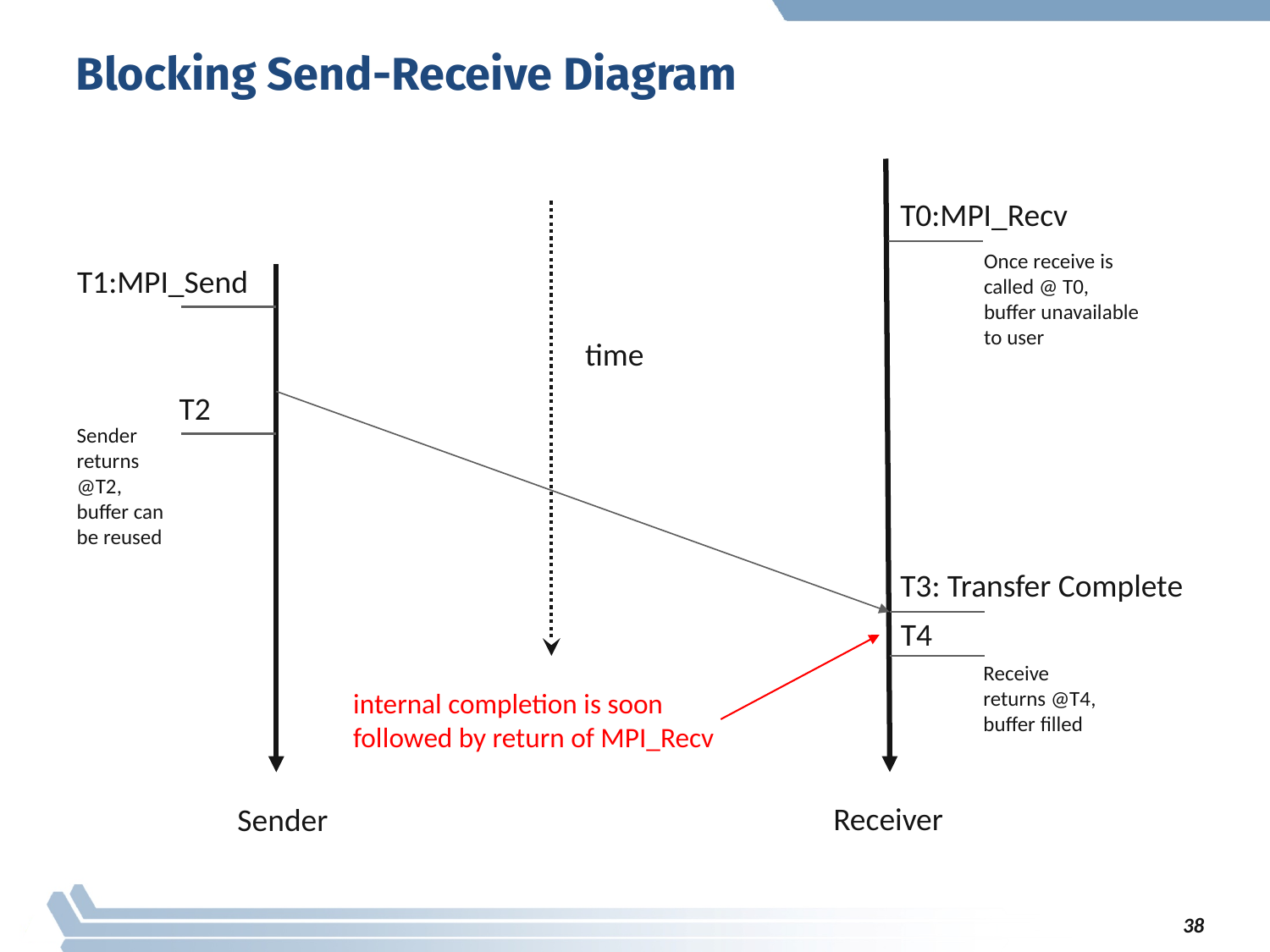

Blocking Send-Receive Diagram
T0:MPI_Recv
Once receive is called @ T0, buffer unavailable to user
T1:MPI_Send
time
T2
Sender returns @T2, buffer can be reused
T3: Transfer Complete
T4
Receive returns @T4, buffer filled
internal completion is soon
followed by return of MPI_Recv
Receiver
Sender

38
38